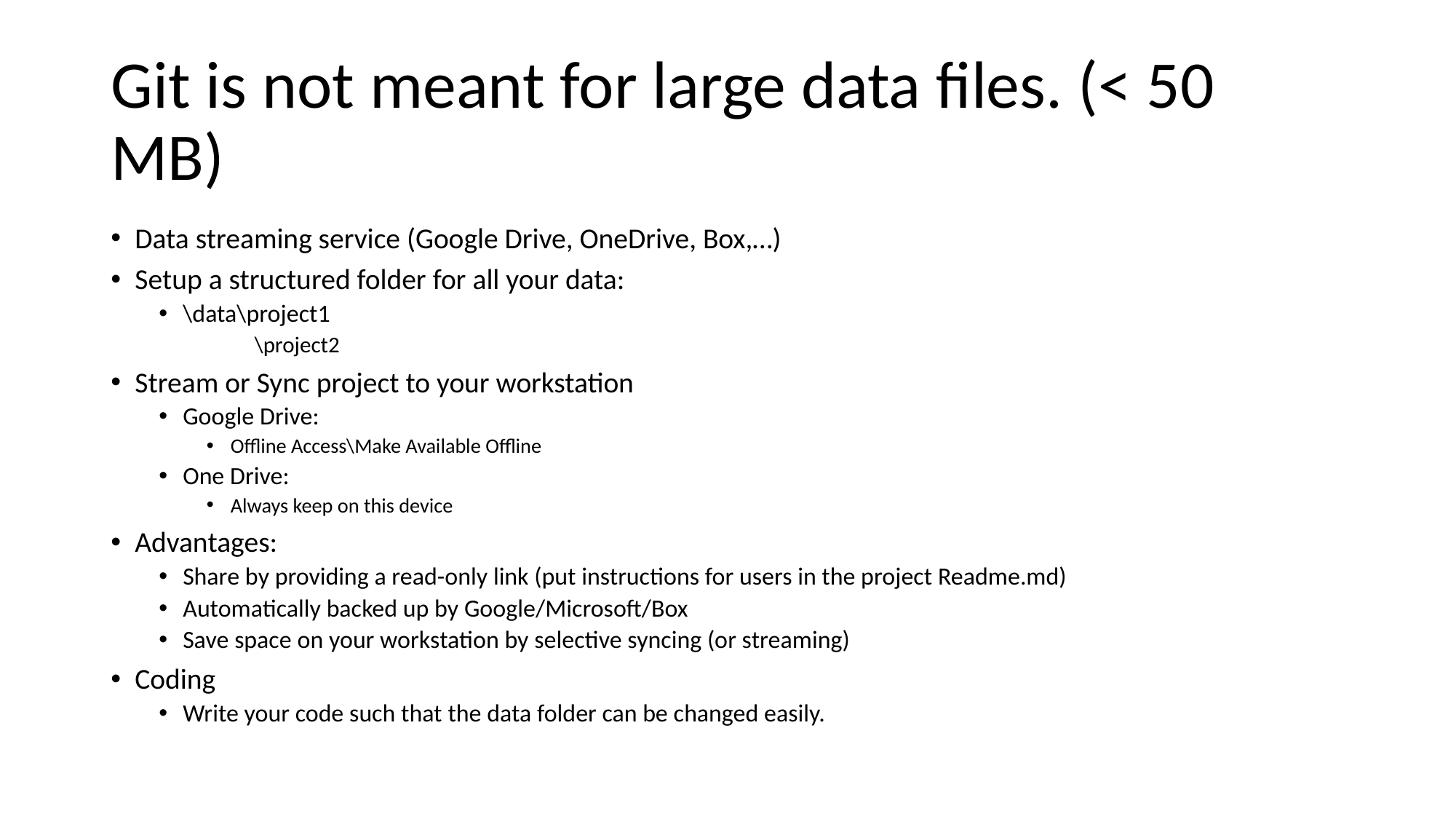

# Git is not meant for large data files. (< 50 MB)
Data streaming service (Google Drive, OneDrive, Box,…)
Setup a structured folder for all your data:
\data\project1
\project2
Stream or Sync project to your workstation
Google Drive:
Offline Access\Make Available Offline
One Drive:
Always keep on this device
Advantages:
Share by providing a read-only link (put instructions for users in the project Readme.md)
Automatically backed up by Google/Microsoft/Box
Save space on your workstation by selective syncing (or streaming)
Coding
Write your code such that the data folder can be changed easily.